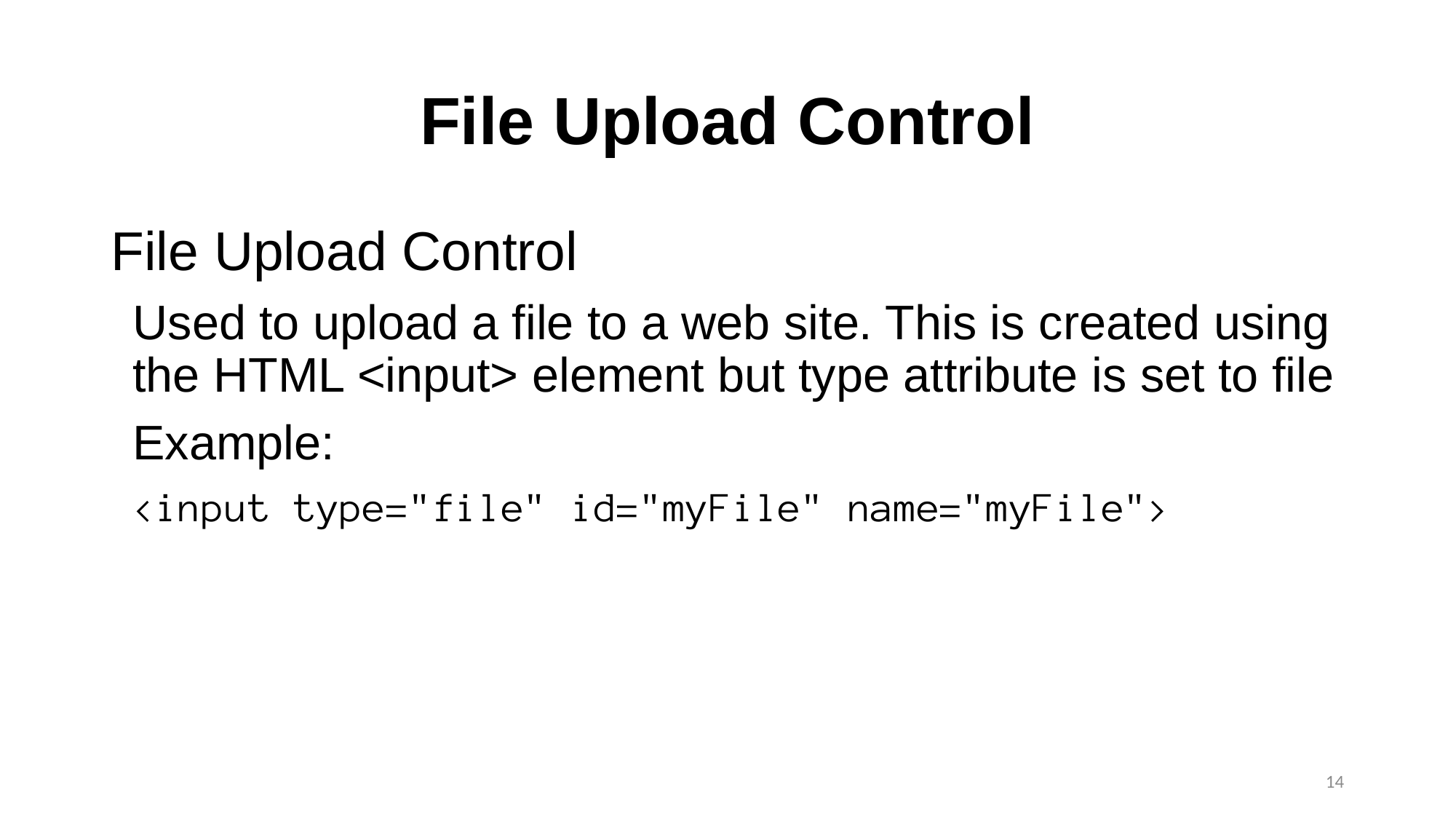

# File Upload Control
File Upload Control
Used to upload a file to a web site. This is created using the HTML <input> element but type attribute is set to file
Example:
<input type="file" id="myFile" name="myFile">

14